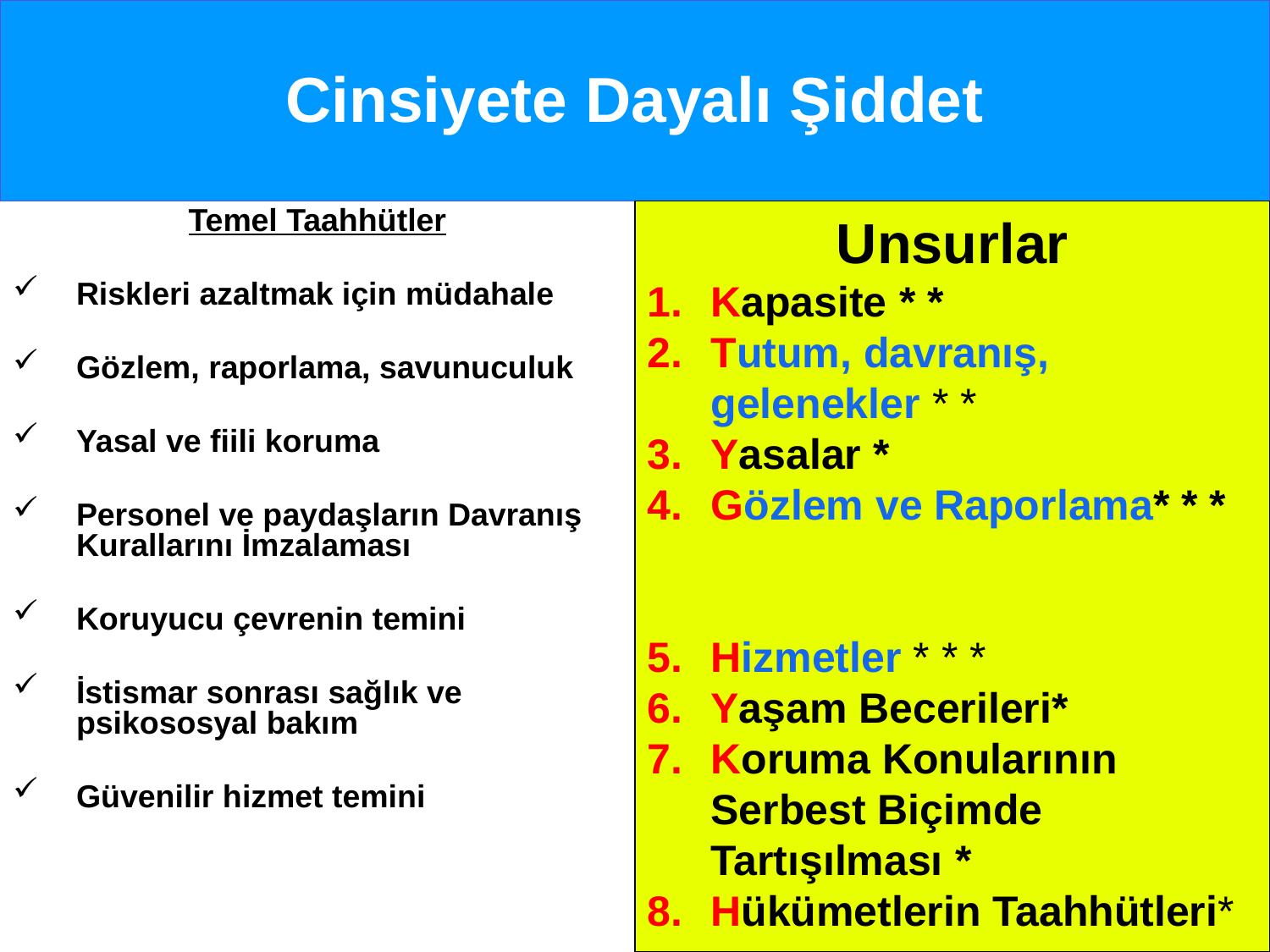

# Cinsiyete Dayalı Şiddet
Temel Taahhütler

Riskleri azaltmak için müdahale

Gözlem, raporlama, savunuculuk

Yasal ve fiili koruma

Personel ve paydaşların Davranış Kurallarını İmzalaması

Koruyucu çevrenin temini

İstismar sonrası sağlık ve psikososyal bakım

Güvenilir hizmet temini

Unsurlar
Kapasite * *
Tutum, davranış, gelenekler * *
Yasalar *
Gözlem ve Raporlama* * *

Hizmetler * * *
Yaşam Becerileri*
Koruma Konularının Serbest Biçimde Tartışılması *
Hükümetlerin Taahhütleri*
;